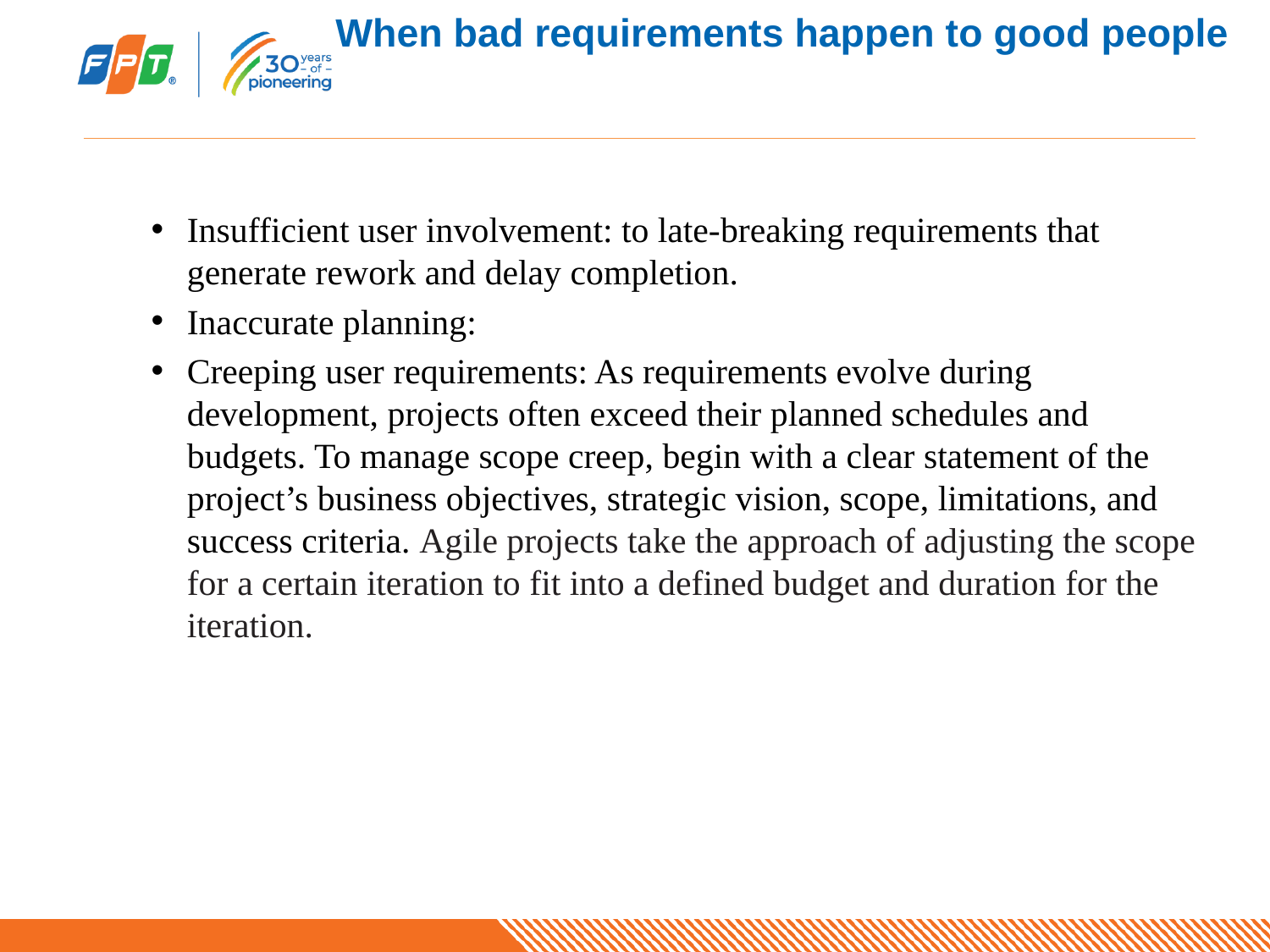

# When bad requirements happen to good people
Insufficient user involvement: to late-breaking requirements that generate rework and delay completion.
Inaccurate planning:
Creeping user requirements: As requirements evolve during development, projects often exceed their planned schedules and budgets. To manage scope creep, begin with a clear statement of the project’s business objectives, strategic vision, scope, limitations, and success criteria. Agile projects take the approach of adjusting the scope for a certain iteration to fit into a defined budget and duration for the iteration.